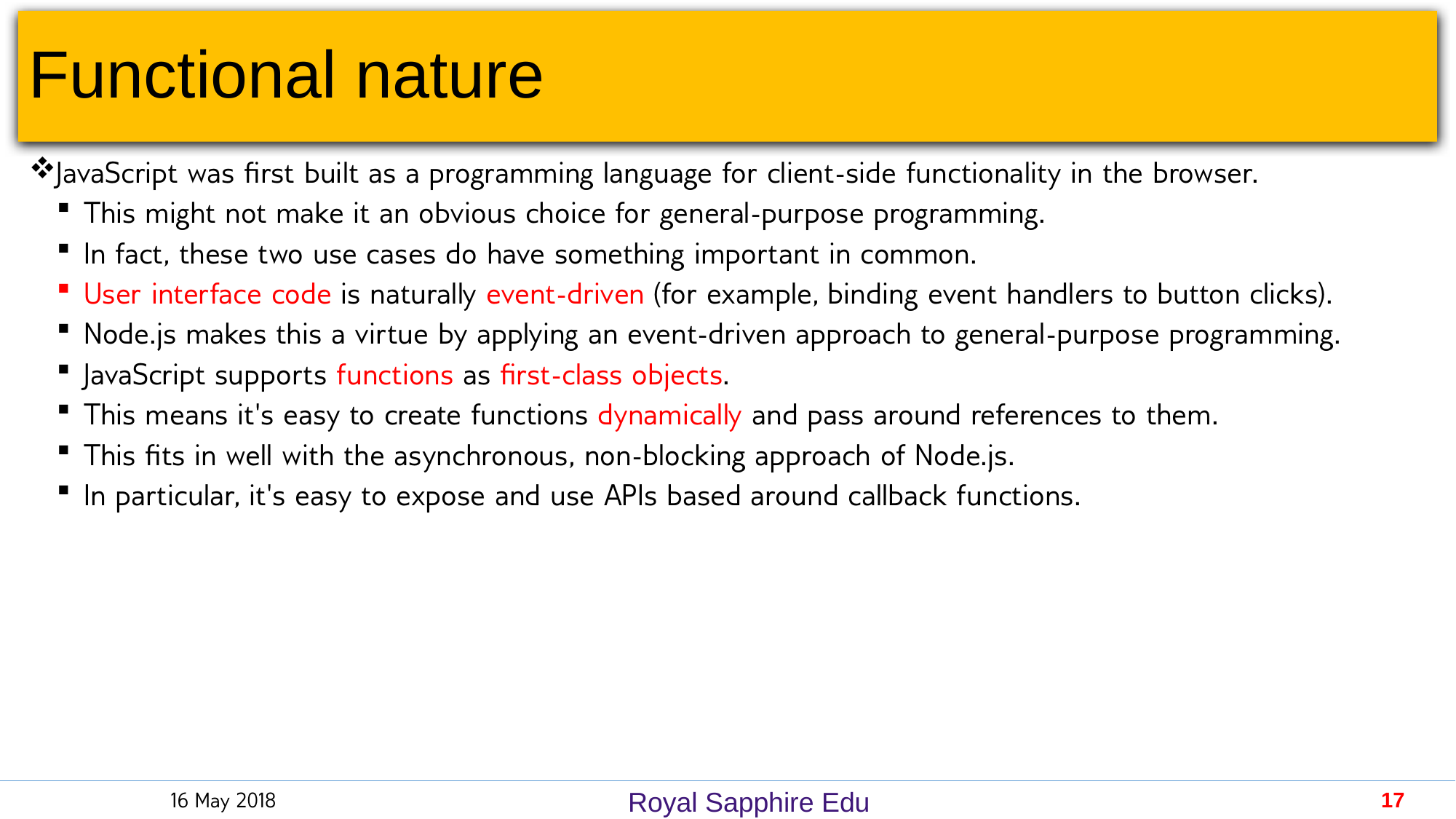

# Functional nature
JavaScript was first built as a programming language for client-side functionality in the browser.
This might not make it an obvious choice for general-purpose programming.
In fact, these two use cases do have something important in common.
User interface code is naturally event-driven (for example, binding event handlers to button clicks).
Node.js makes this a virtue by applying an event-driven approach to general-purpose programming.
JavaScript supports functions as first-class objects.
This means it's easy to create functions dynamically and pass around references to them.
This fits in well with the asynchronous, non-blocking approach of Node.js.
In particular, it's easy to expose and use APIs based around callback functions.
16 May 2018
17